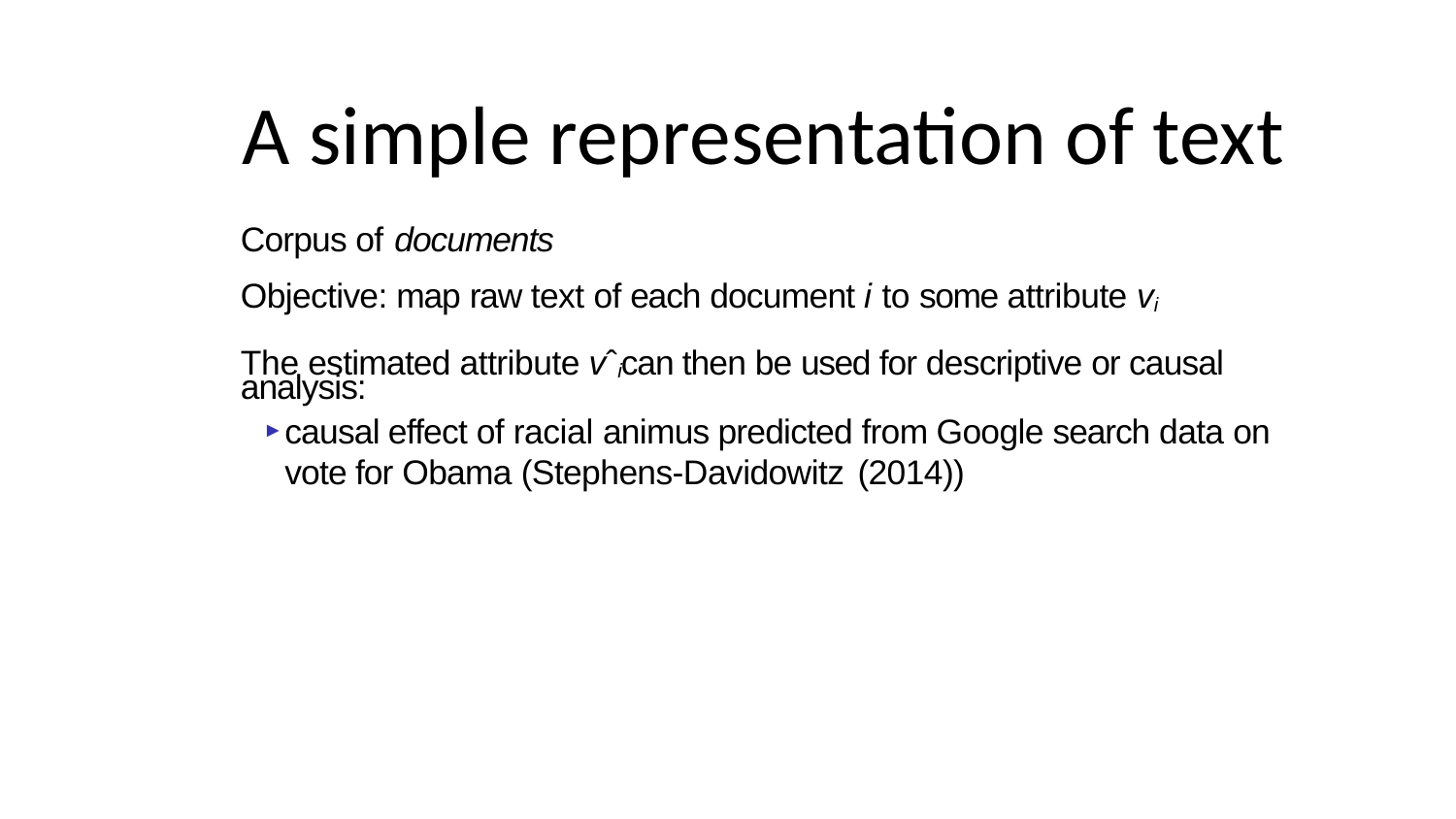

# A simple representation of text
Corpus of documents
Objective: map raw text of each document i to some attribute vi

The estimated attribute vˆi can then be used for descriptive or causal  analysis:
causal effect of racial animus predicted from Google search data on  vote for Obama (Stephens-Davidowitz (2014))